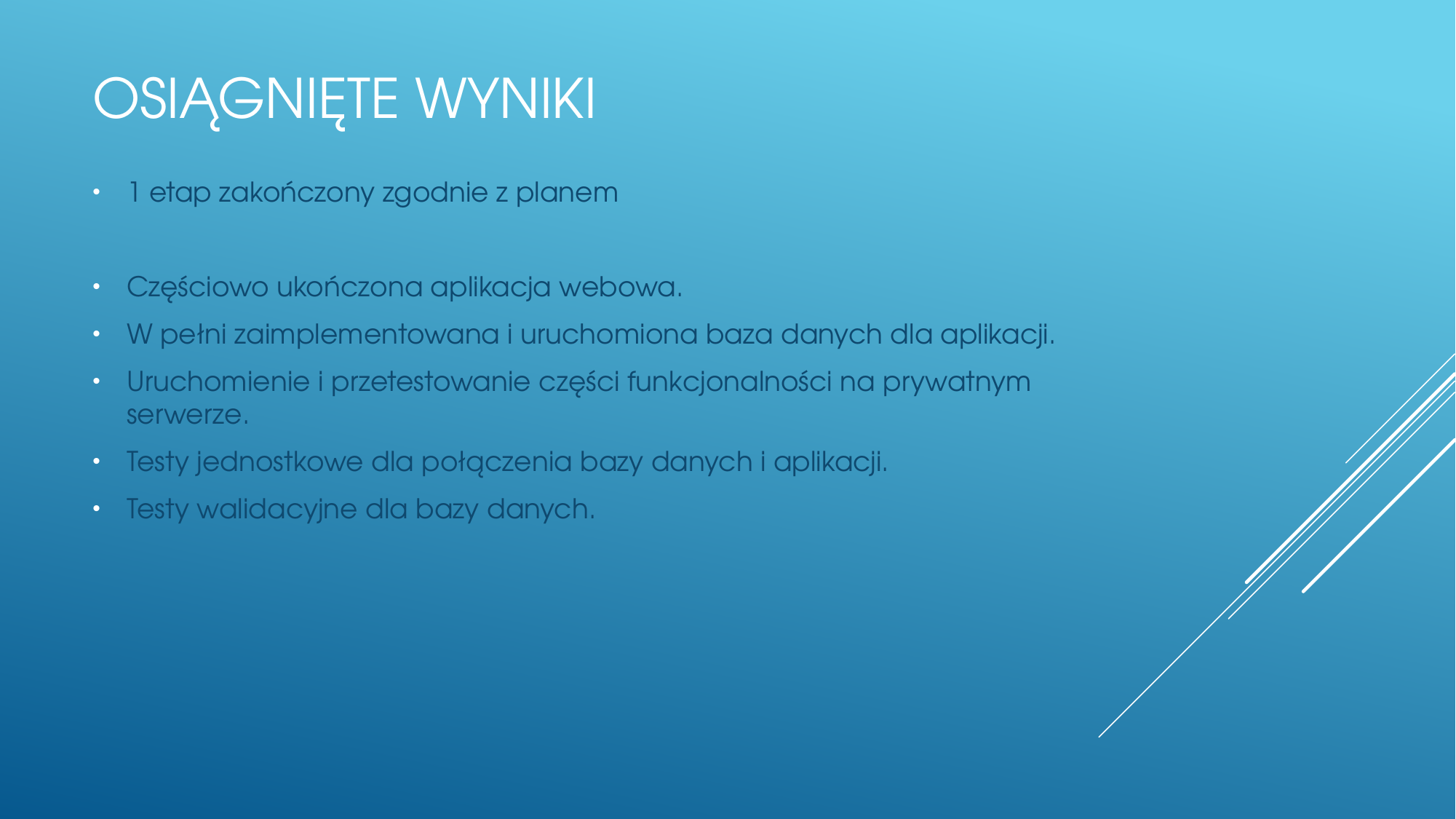

# Osiągnięte wyniki
1 etap zakończony zgodnie z planem

Częściowo ukończona aplikacja webowa.
W pełni zaimplementowana i uruchomiona baza danych dla aplikacji.
Uruchomienie i przetestowanie części funkcjonalności na prywatnym serwerze.
Testy jednostkowe dla połączenia bazy danych i aplikacji.
Testy walidacyjne dla bazy danych.